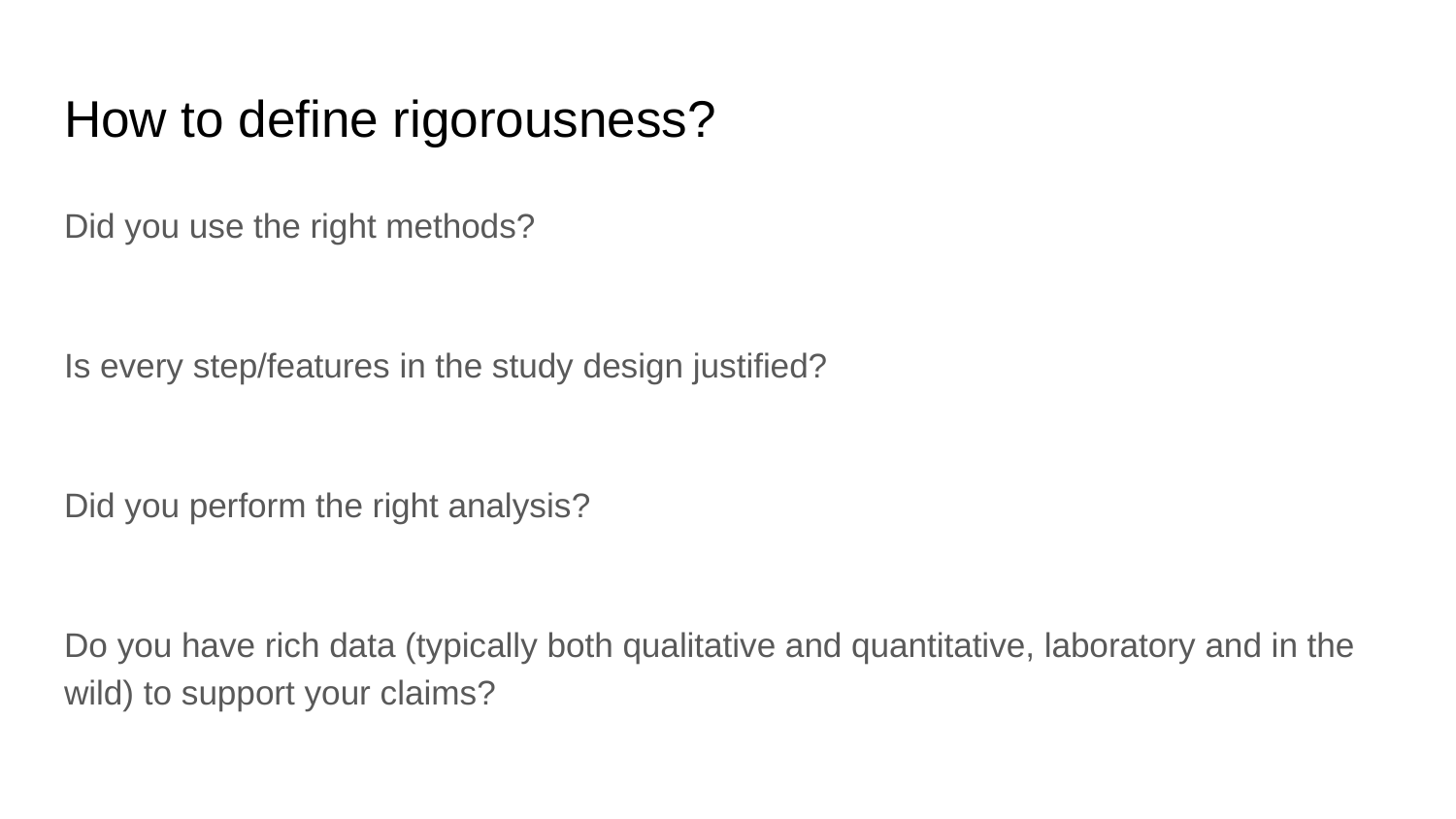

# How to define rigorousness?
Did you use the right methods?

Is every step/features in the study design justified?

Did you perform the right analysis?

Do you have rich data (typically both qualitative and quantitative, laboratory and in the wild) to support your claims?